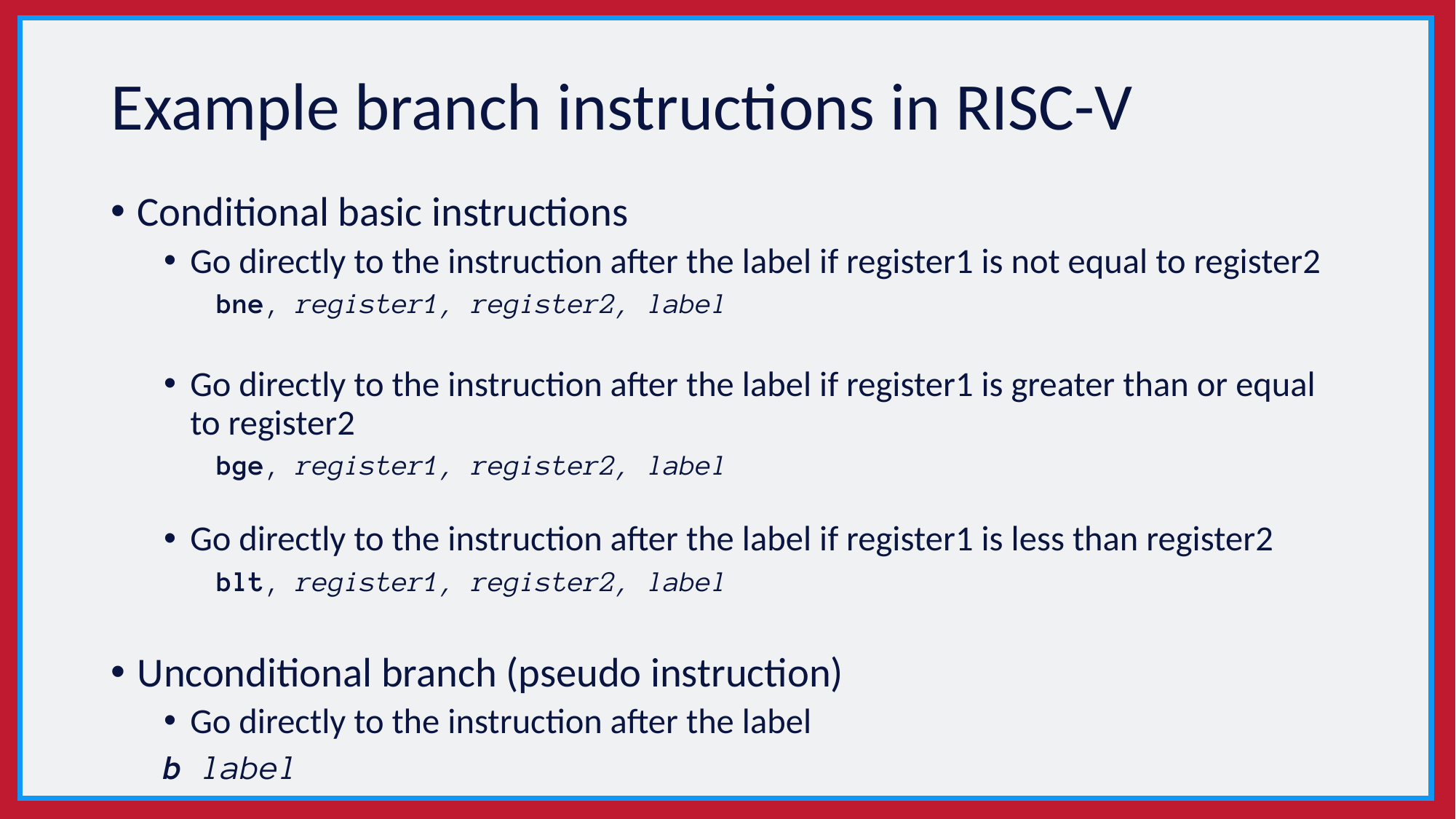

# Example branch instructions in RISC-V
Conditional basic instructions
Go directly to the instruction after the label if register1 is not equal to register2
bne, register1, register2, label

Go directly to the instruction after the label if register1 is greater than or equal to register2
bge, register1, register2, label
Go directly to the instruction after the label if register1 is less than register2
blt, register1, register2, label

Unconditional branch (pseudo instruction)
Go directly to the instruction after the label
	b label